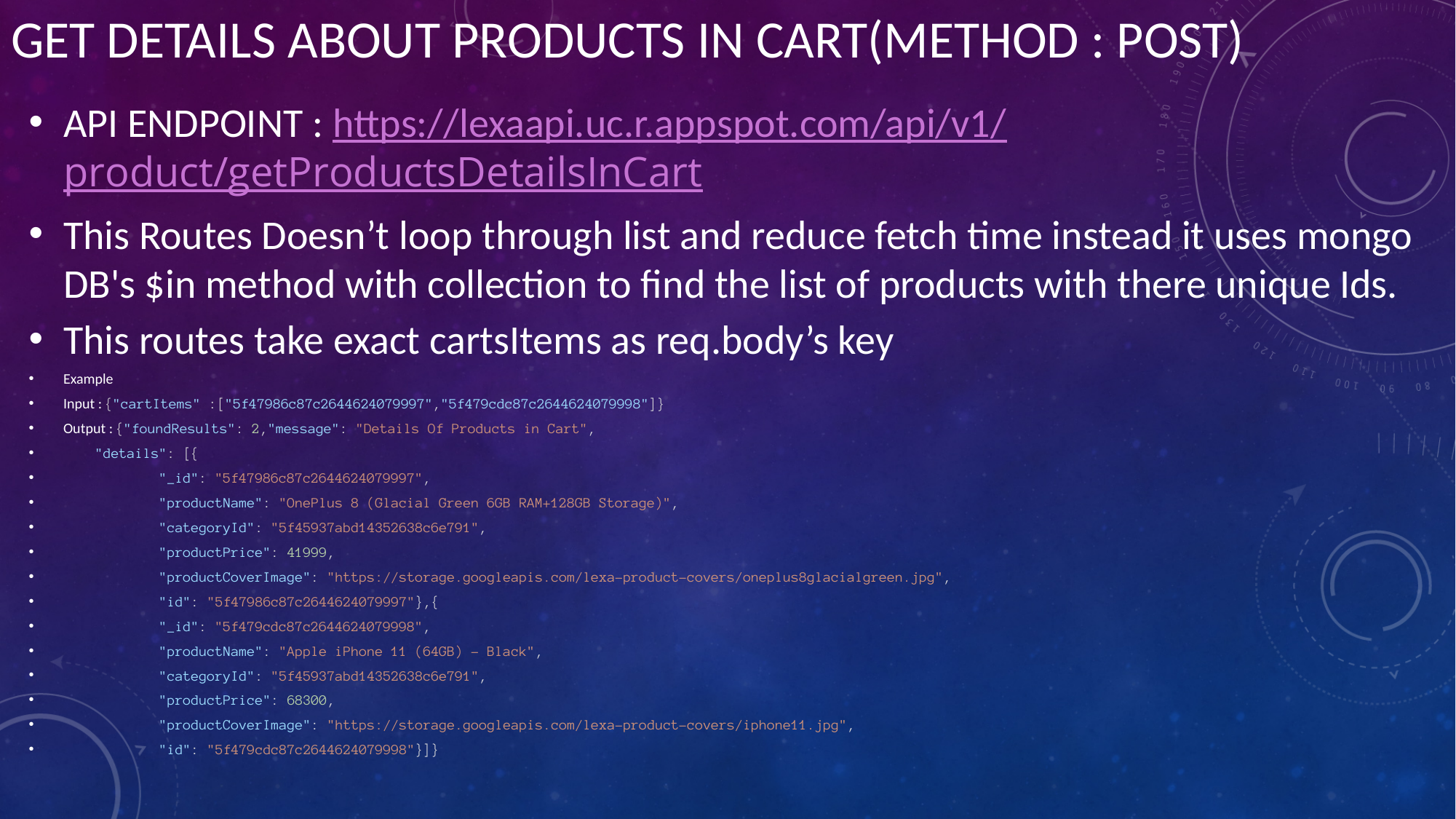

# Get Details About Products in cart(METHOD : POST)
API ENDPOINT : https://lexaapi.uc.r.appspot.com/api/v1/product/getProductsDetailsInCart
This Routes Doesn’t loop through list and reduce fetch time instead it uses mongo DB's $in method with collection to find the list of products with there unique Ids.
This routes take exact cartsItems as req.body’s key
Example
Input : {"cartItems" :["5f47986c87c2644624079997","5f479cdc87c2644624079998"]}
Output : {"foundResults": 2,"message": "Details Of Products in Cart",
    "details": [{
            "_id": "5f47986c87c2644624079997",
            "productName": "OnePlus 8 (Glacial Green 6GB RAM+128GB Storage)",
            "categoryId": "5f45937abd14352638c6e791",
            "productPrice": 41999,
            "productCoverImage": "https://storage.googleapis.com/lexa-product-covers/oneplus8glacialgreen.jpg",
            "id": "5f47986c87c2644624079997"},{
            "_id": "5f479cdc87c2644624079998",
            "productName": "Apple iPhone 11 (64GB) - Black",
            "categoryId": "5f45937abd14352638c6e791",
            "productPrice": 68300,
            "productCoverImage": "https://storage.googleapis.com/lexa-product-covers/iphone11.jpg",
            "id": "5f479cdc87c2644624079998"}]}